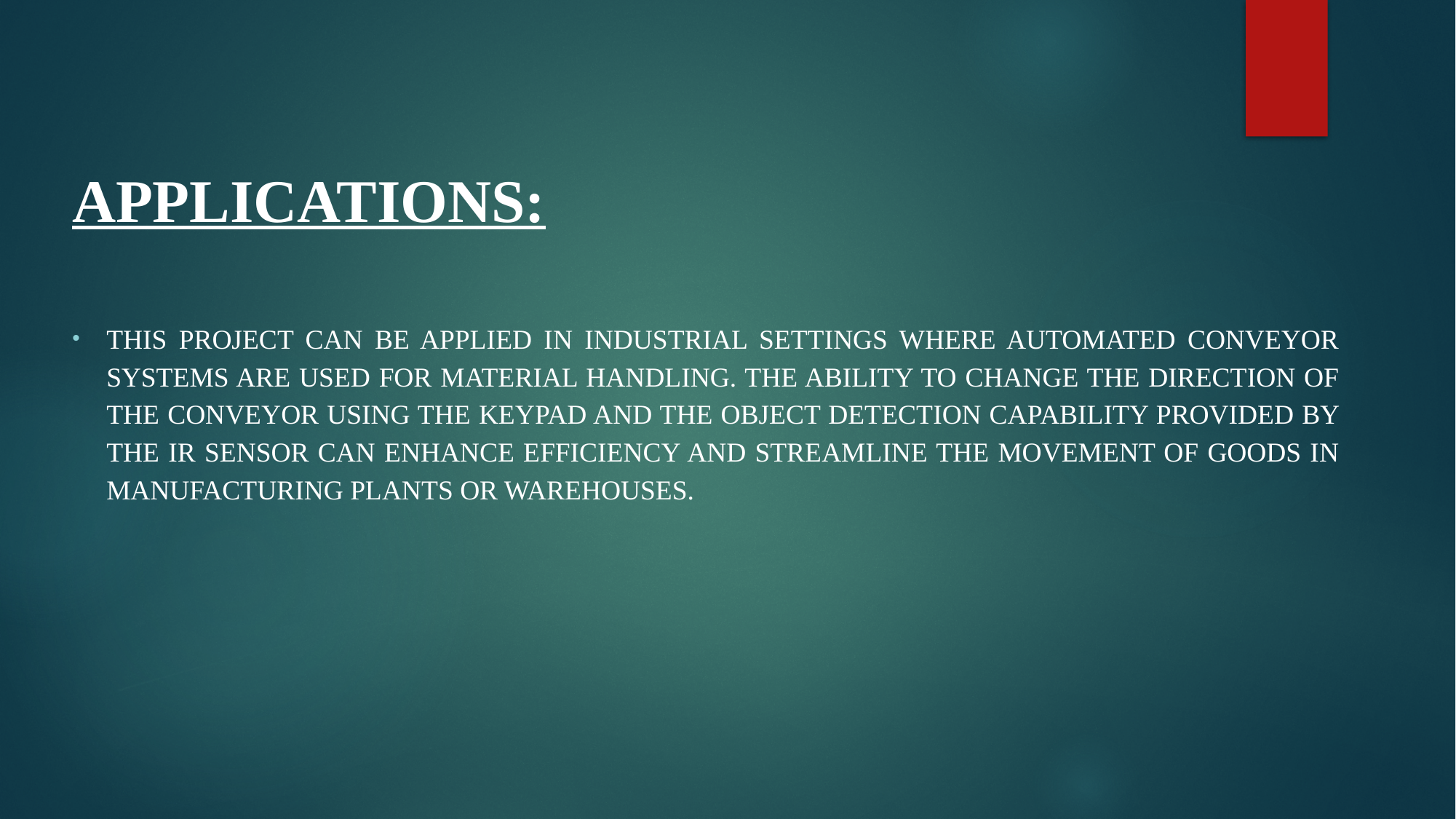

# APPLICATIONS:
This project can be applied in industrial settings where automated conveyor systems are used for material handling. The ability to change the direction of the conveyor using the keypad and the object detection capability provided by the IR sensor can enhance efficiency and streamline the movement of goods in manufacturing plants or warehouses.